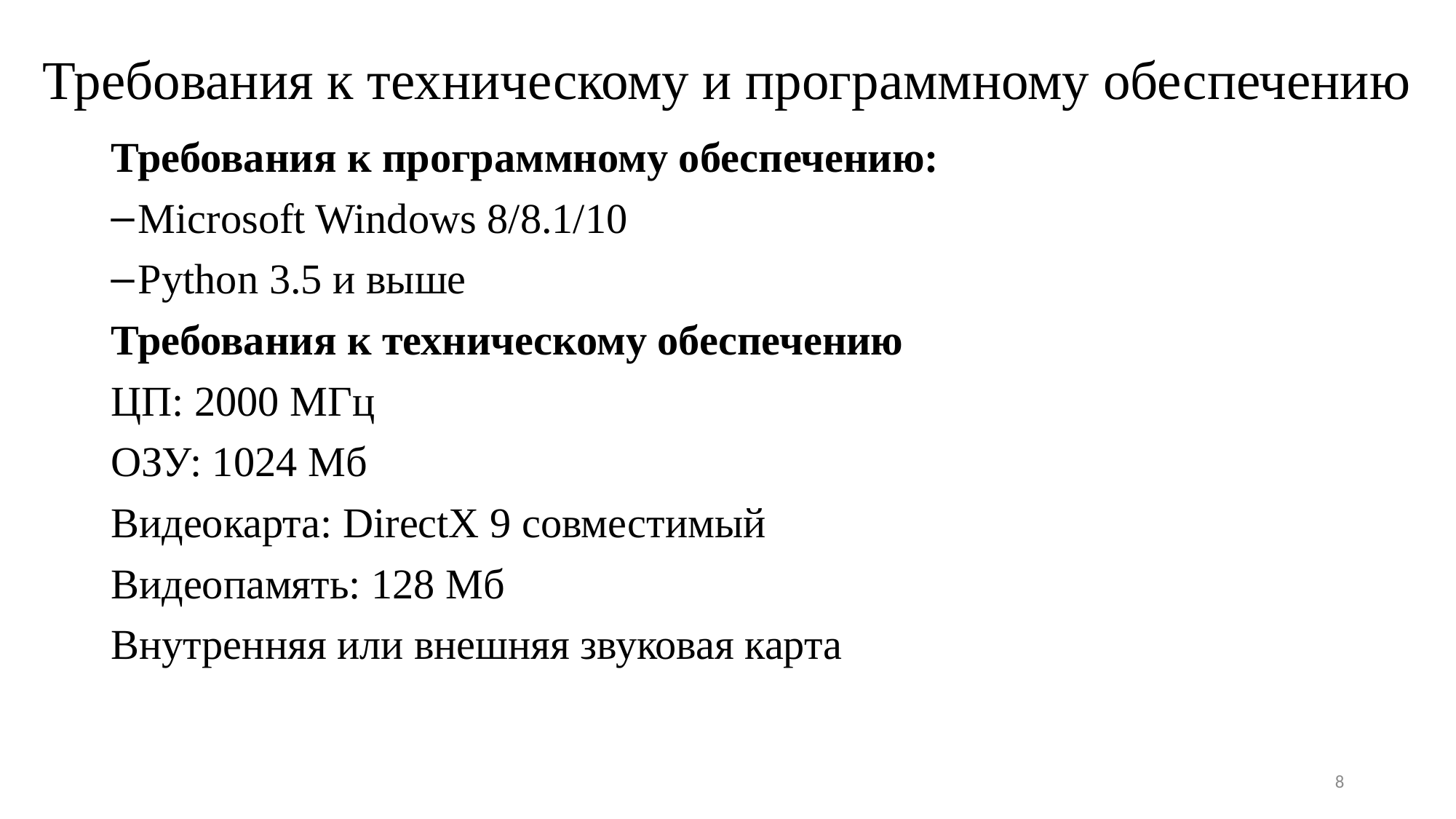

# Требования к техническому и программному обеспечению
Требования к программному обеспечению:
Microsoft Windows 8/8.1/10
Python 3.5 и выше
Требования к техническому обеспечению
ЦП: 2000 МГц
ОЗУ: 1024 Мб
Видеокарта: DirectX 9 совместимый
Видеопамять: 128 Мб
Внутренняя или внешняя звуковая карта
8